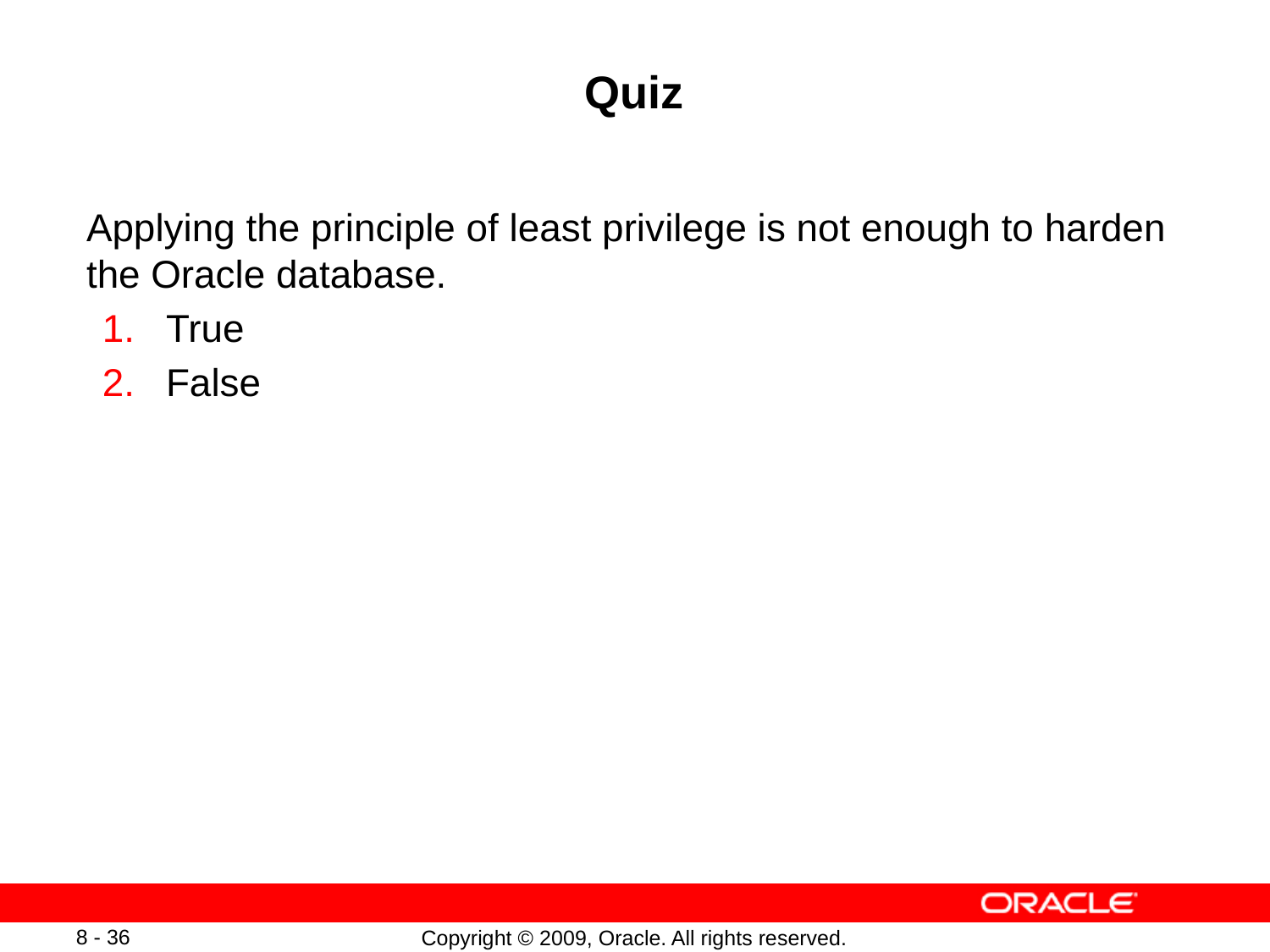

# Quiz
Applying the principle of least privilege is not enough to harden the Oracle database.
True
False